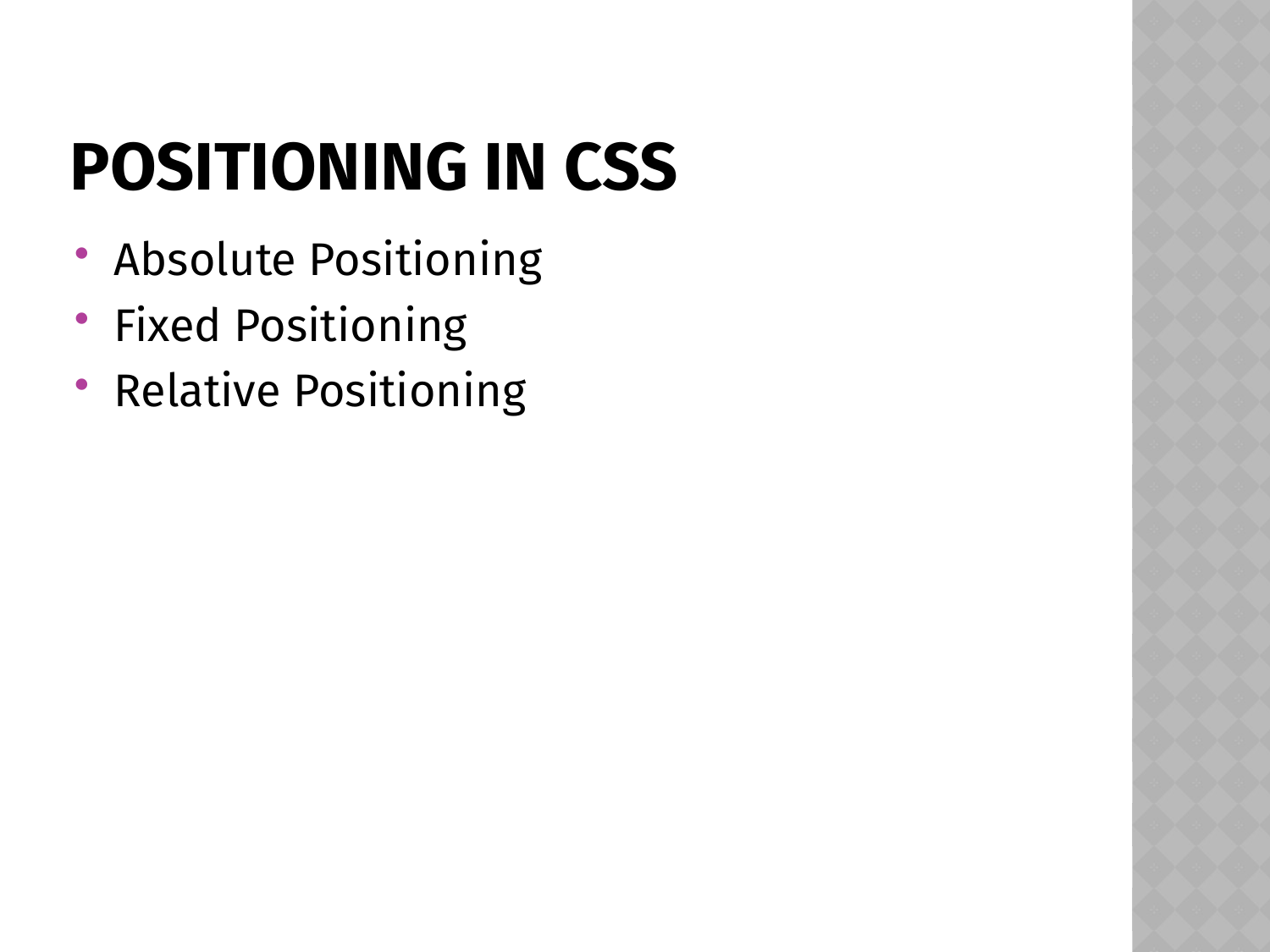

# Positioning in CSS
Absolute Positioning
Fixed Positioning
Relative Positioning